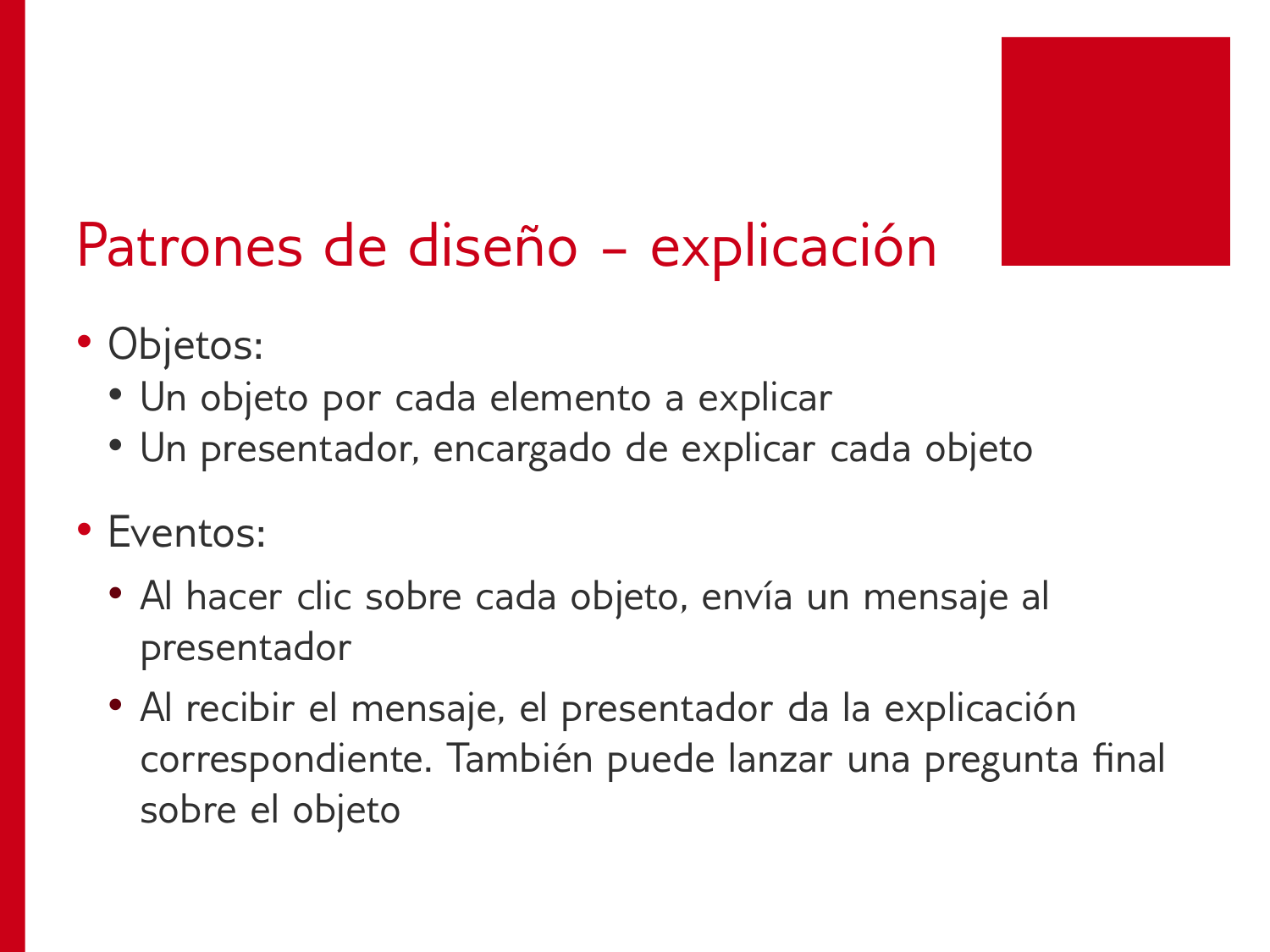

# Patrones de diseño – explicación
Objetos:
Un objeto por cada elemento a explicar
Un presentador, encargado de explicar cada objeto
Eventos:
Al hacer clic sobre cada objeto, envía un mensaje al presentador
Al recibir el mensaje, el presentador da la explicación correspondiente. También puede lanzar una pregunta final sobre el objeto